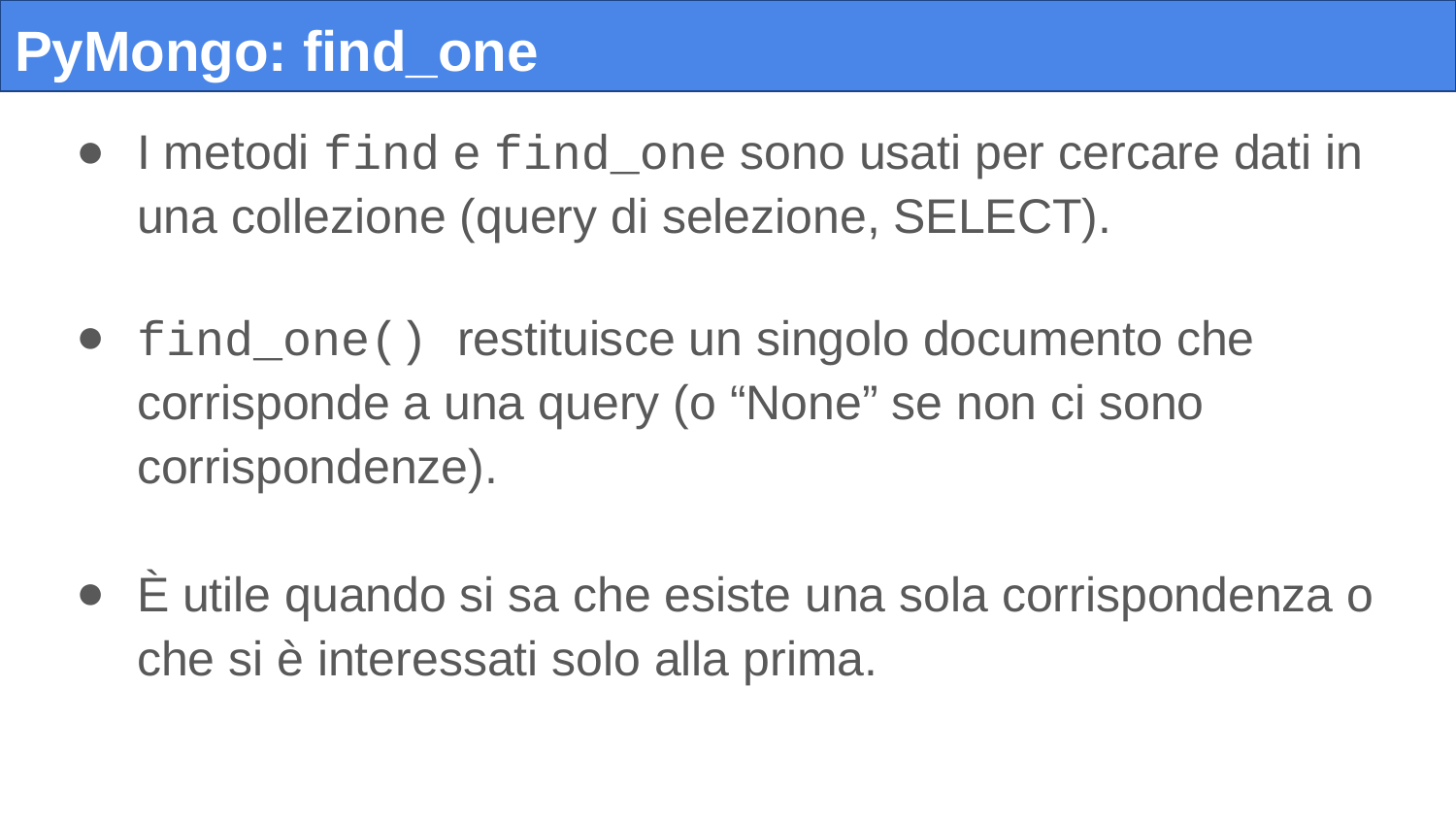

# PyMongo: find_one
I metodi find e find_one sono usati per cercare dati in una collezione (query di selezione, SELECT).
find_one() restituisce un singolo documento che corrisponde a una query (o “None” se non ci sono corrispondenze).
È utile quando si sa che esiste una sola corrispondenza o che si è interessati solo alla prima.